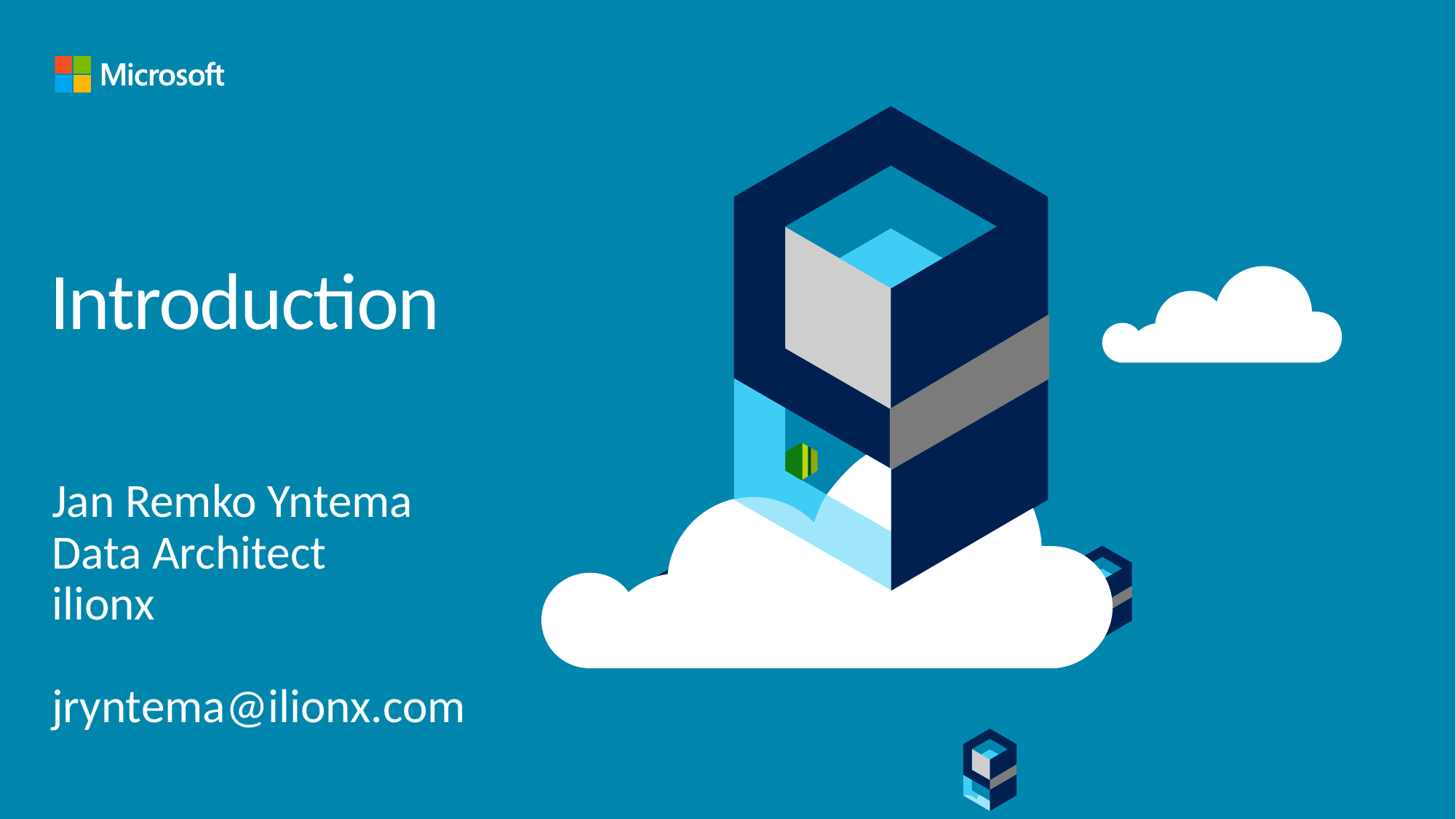

# Introduction
Jan Remko Yntema
Data Architect
ilionx

jryntema@ilionx.com